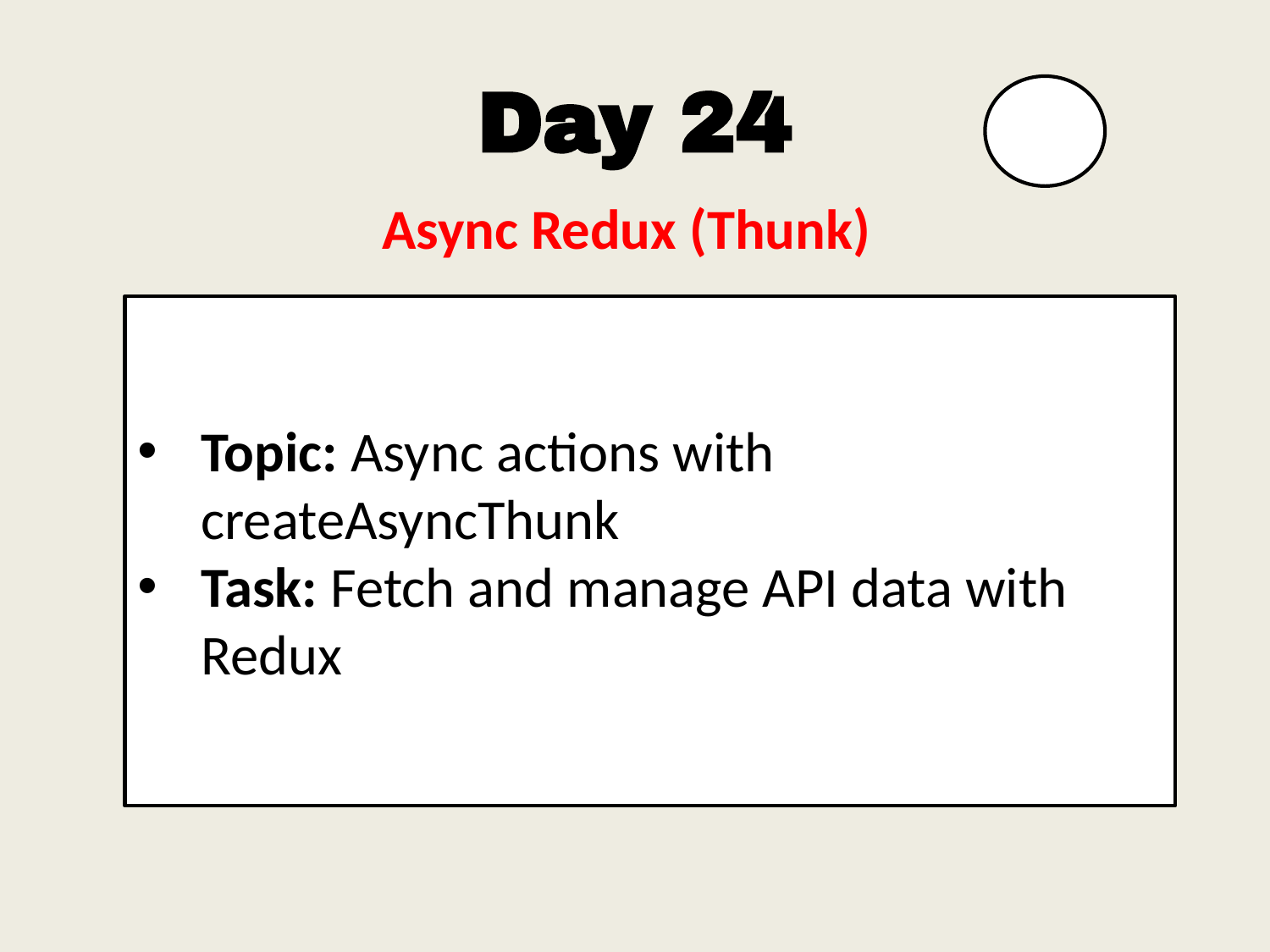

# Day 24

Async Redux (Thunk)
Topic: Async actions with createAsyncThunk
Task: Fetch and manage API data with Redux